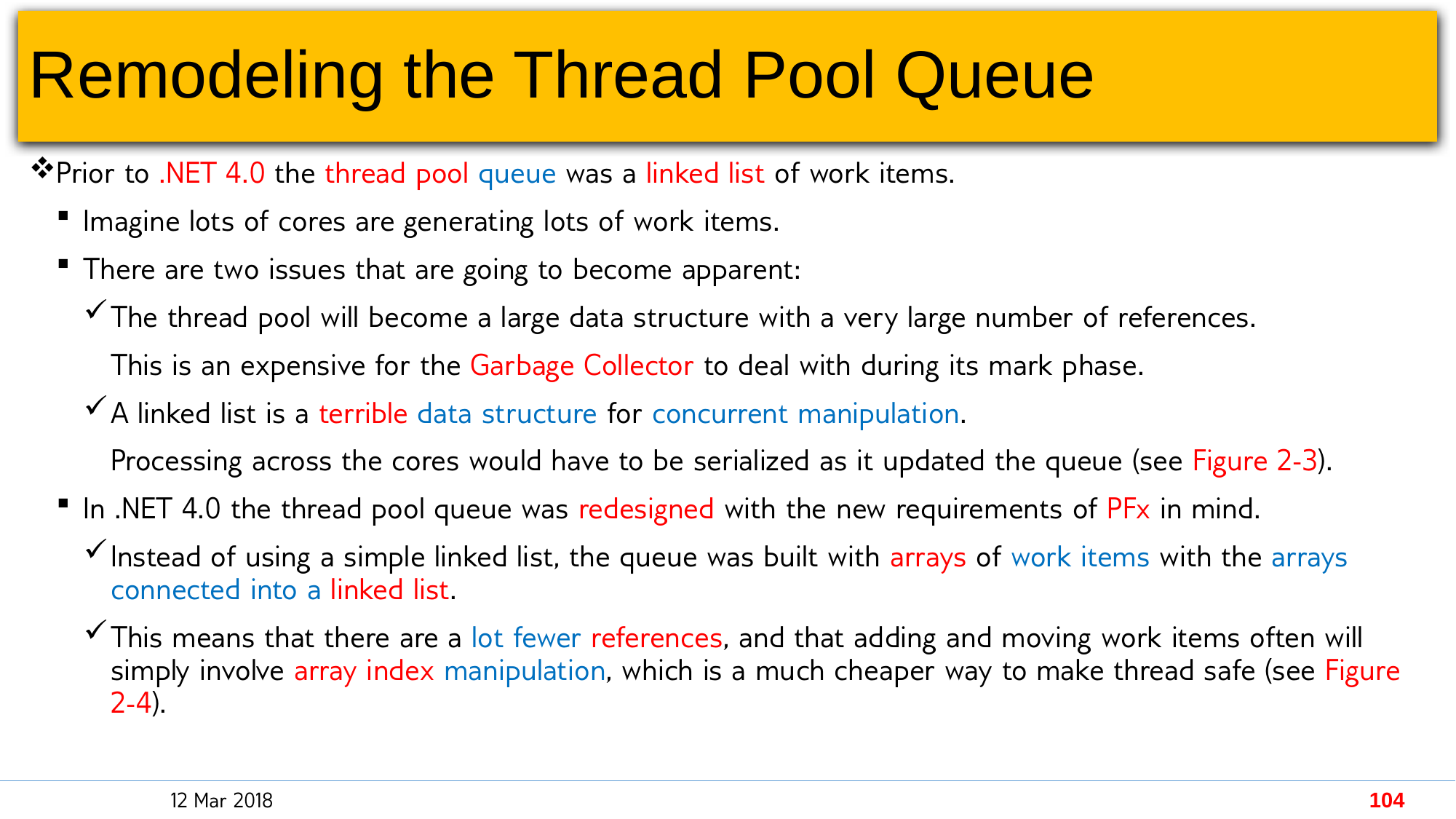

# Remodeling the Thread Pool Queue
Prior to .NET 4.0 the thread pool queue was a linked list of work items.
Imagine lots of cores are generating lots of work items.
There are two issues that are going to become apparent:
The thread pool will become a large data structure with a very large number of references.
This is an expensive for the Garbage Collector to deal with during its mark phase.
A linked list is a terrible data structure for concurrent manipulation.
Processing across the cores would have to be serialized as it updated the queue (see Figure 2-3).
In .NET 4.0 the thread pool queue was redesigned with the new requirements of PFx in mind.
Instead of using a simple linked list, the queue was built with arrays of work items with the arrays connected into a linked list.
This means that there are a lot fewer references, and that adding and moving work items often will simply involve array index manipulation, which is a much cheaper way to make thread safe (see Figure 2-4).

12 Mar 2018
104